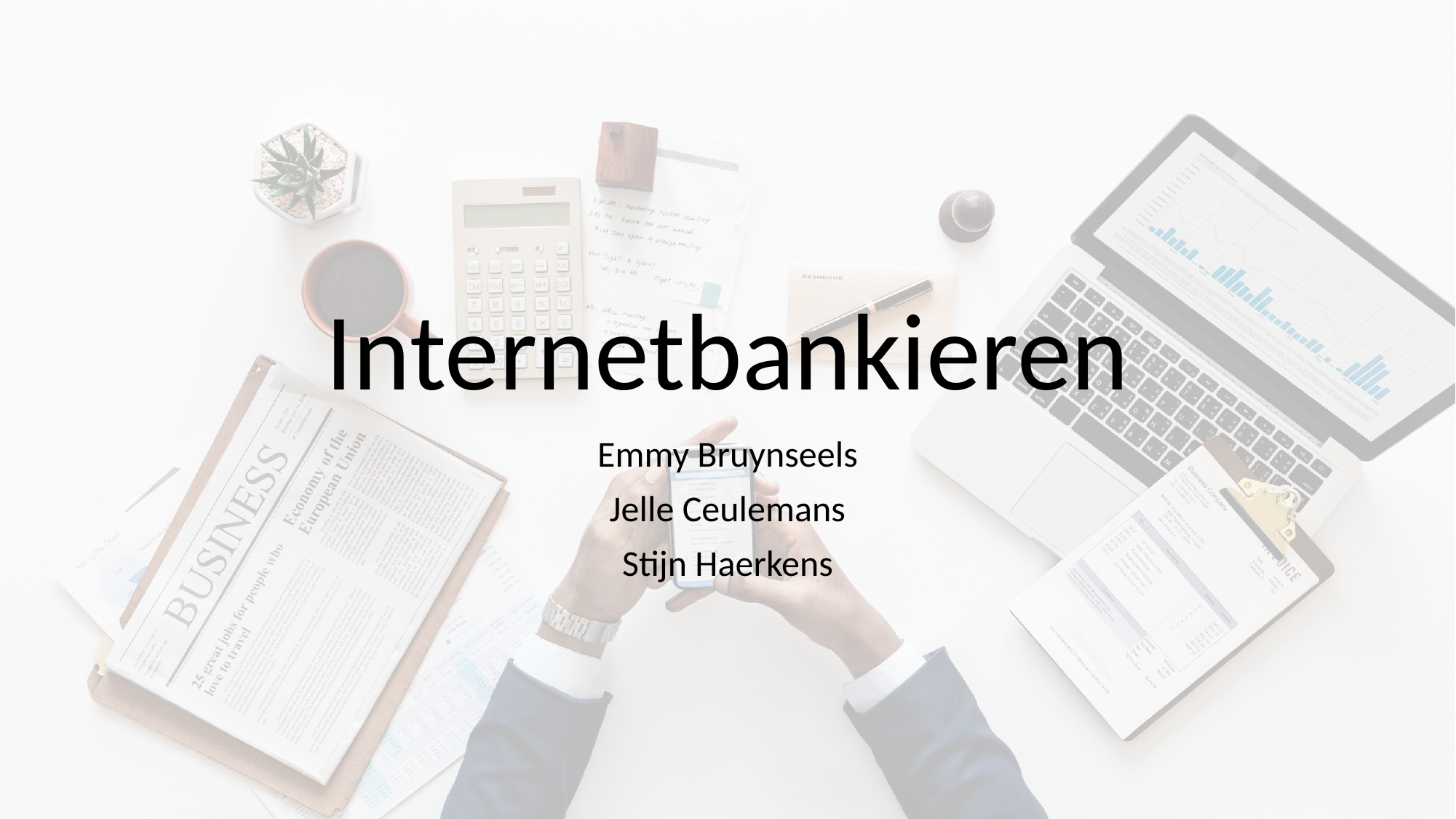

# Internetbankieren
Emmy Bruynseels
Jelle Ceulemans
Stijn Haerkens